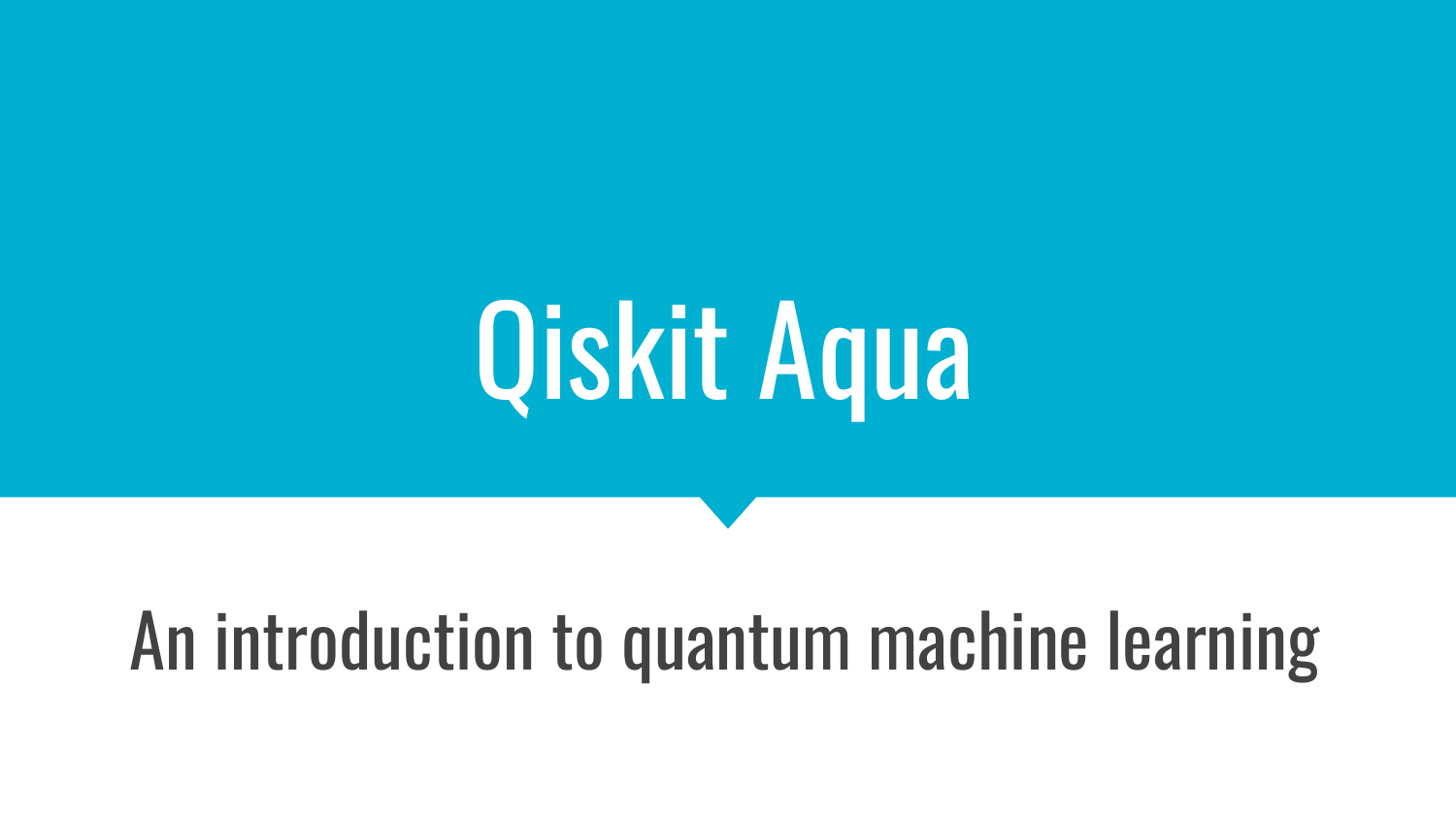

# Qiskit Aqua
An introduction to quantum machine learning